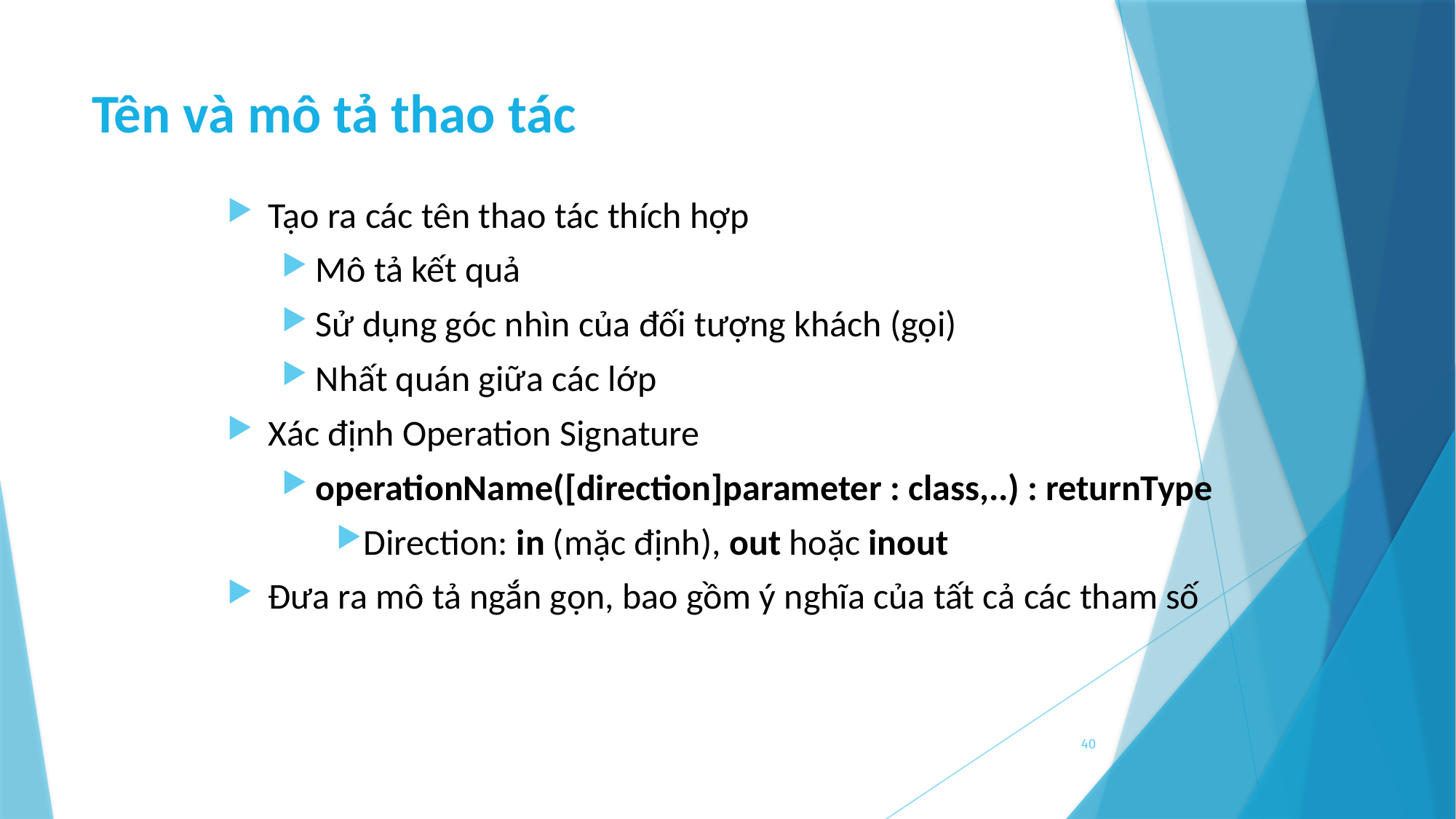

# Tên và mô tả thao tác
Tạo ra các tên thao tác thích hợp
Mô tả kết quả
Sử dụng góc nhìn của đối tượng khách (gọi)
Nhất quán giữa các lớp
Xác định Operation Signature
operationName([direction]parameter : class,..) : returnType
Direction: in (mặc định), out hoặc inout
Đưa ra mô tả ngắn gọn, bao gồm ý nghĩa của tất cả các tham số
40